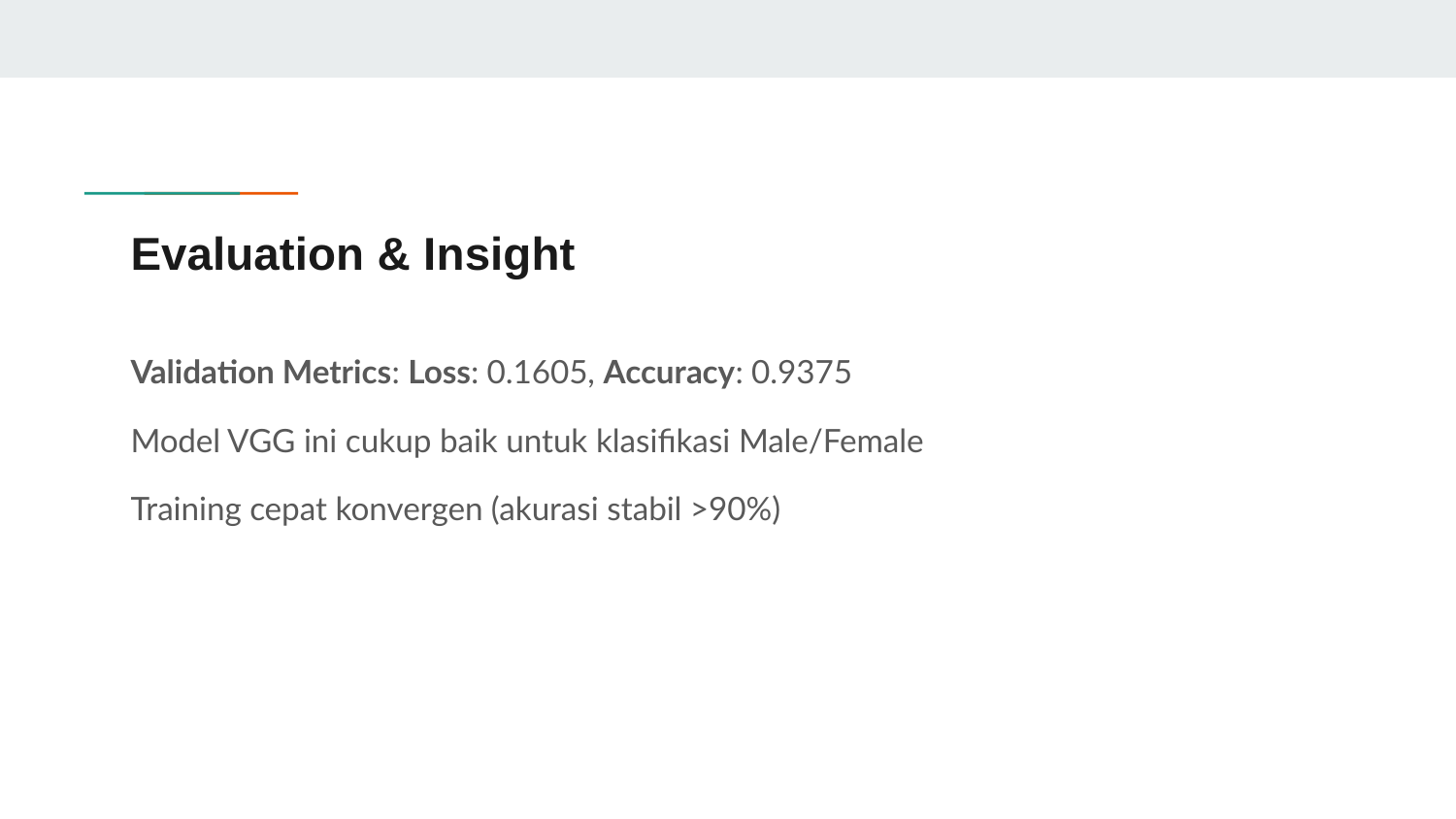

# Evaluation & Insight
Validation Metrics: Loss: 0.1605, Accuracy: 0.9375
Model VGG ini cukup baik untuk klasifikasi Male/Female
Training cepat konvergen (akurasi stabil >90%)